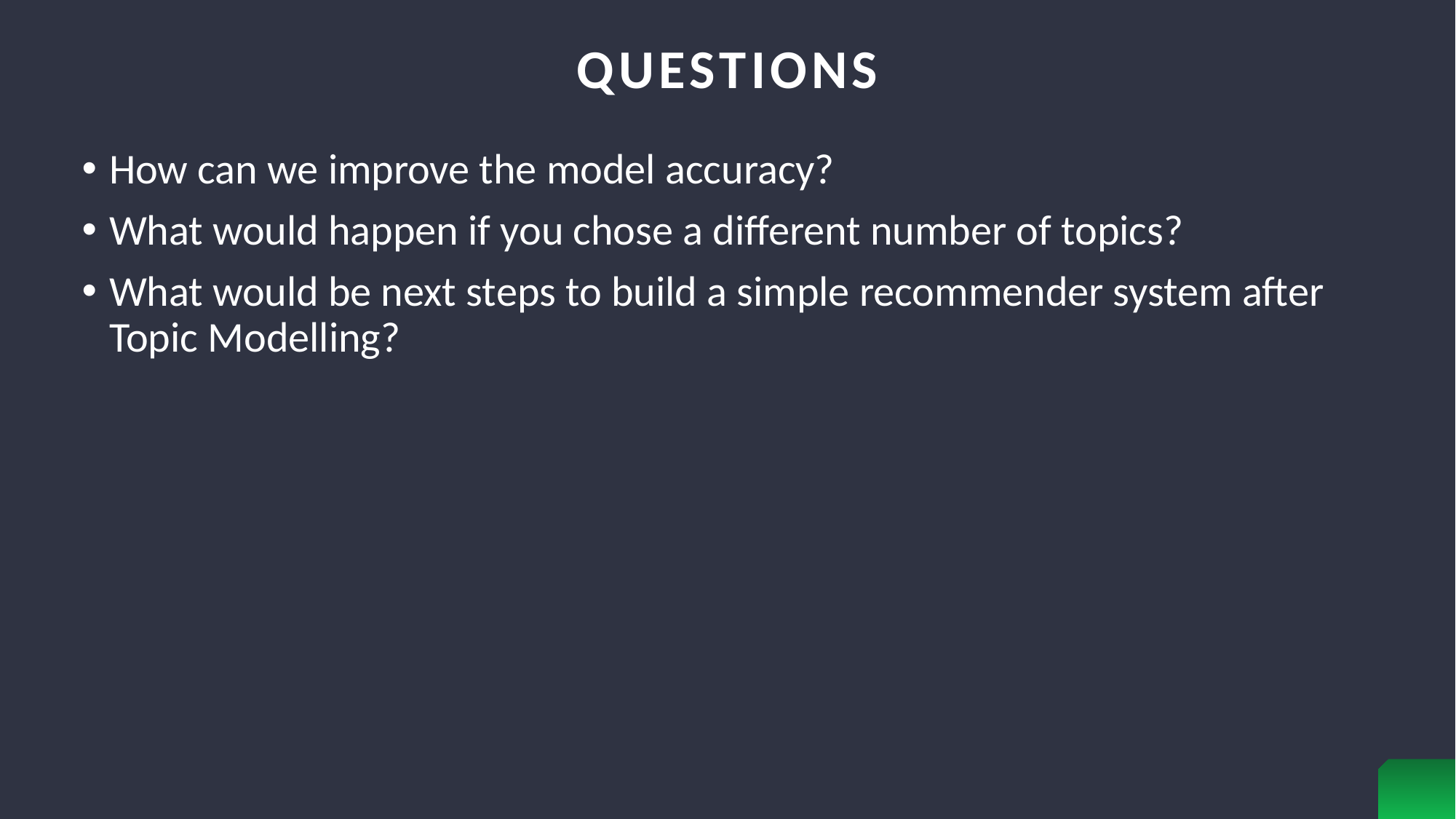

# Questions
How can we improve the model accuracy?
What would happen if you chose a different number of topics?
What would be next steps to build a simple recommender system after Topic Modelling?